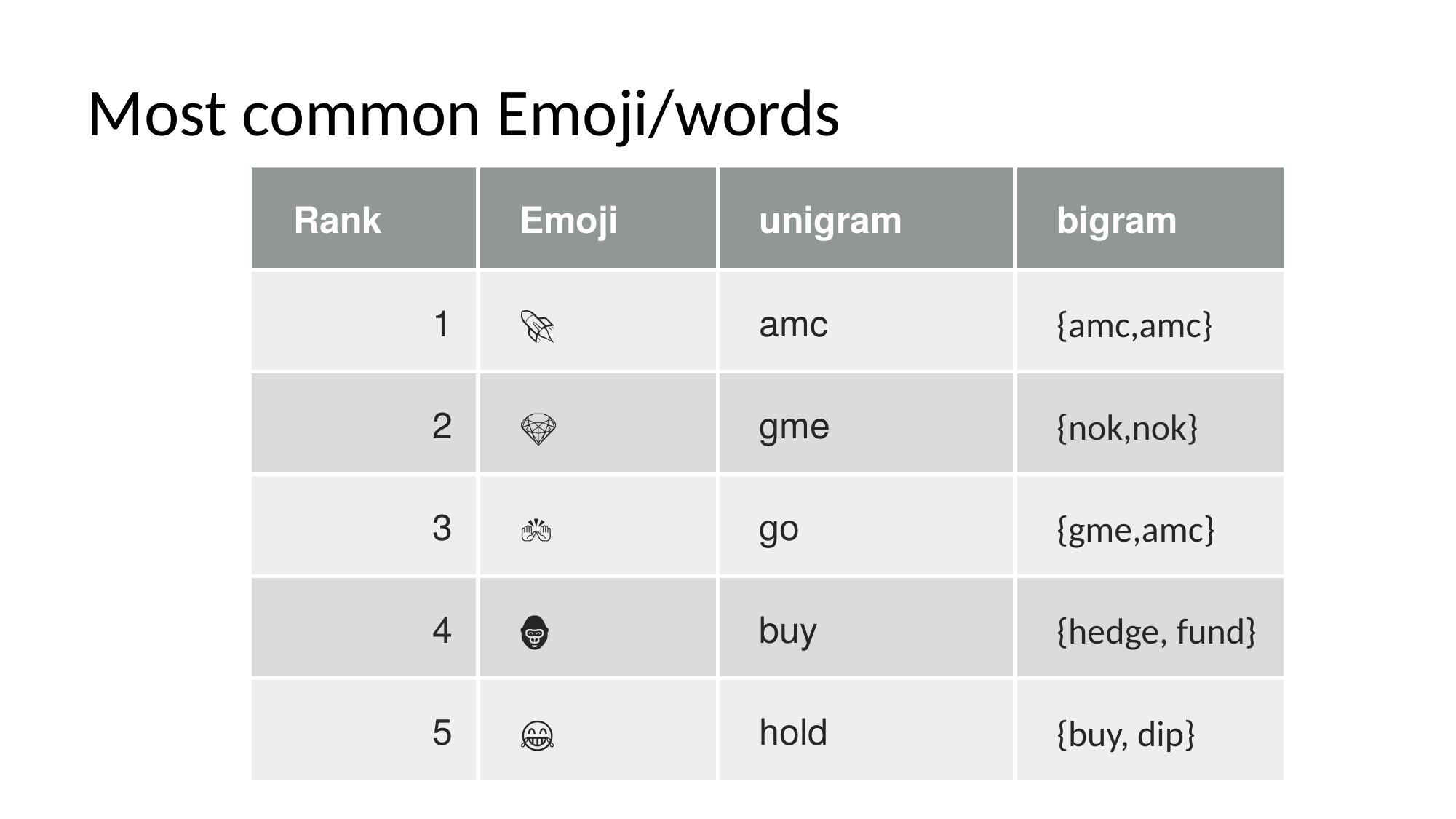

# Most common Emoji/words
| Rank | Emoji | unigram | bigram |
| --- | --- | --- | --- |
| 1 | 🚀 | amc | {amc,amc} |
| 2 | 💎 | gme | {nok,nok} |
| 3 | 🙌 | go | {gme,amc} |
| 4 | 🦍 | buy | {hedge, fund} |
| 5 | 😂 | hold | {buy, dip} |